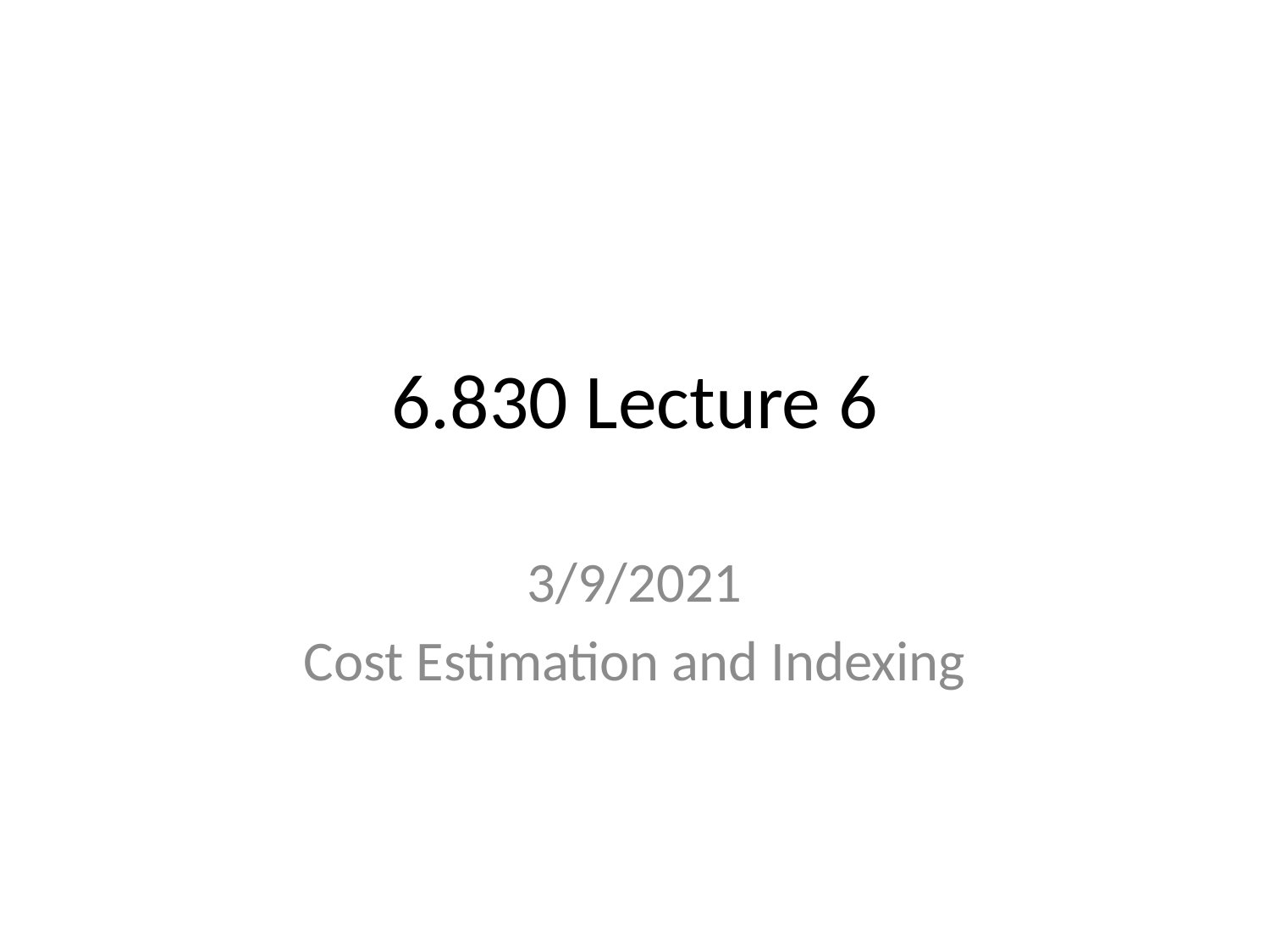

# 6.830 Lecture 6
3/9/2021
Cost Estimation and Indexing